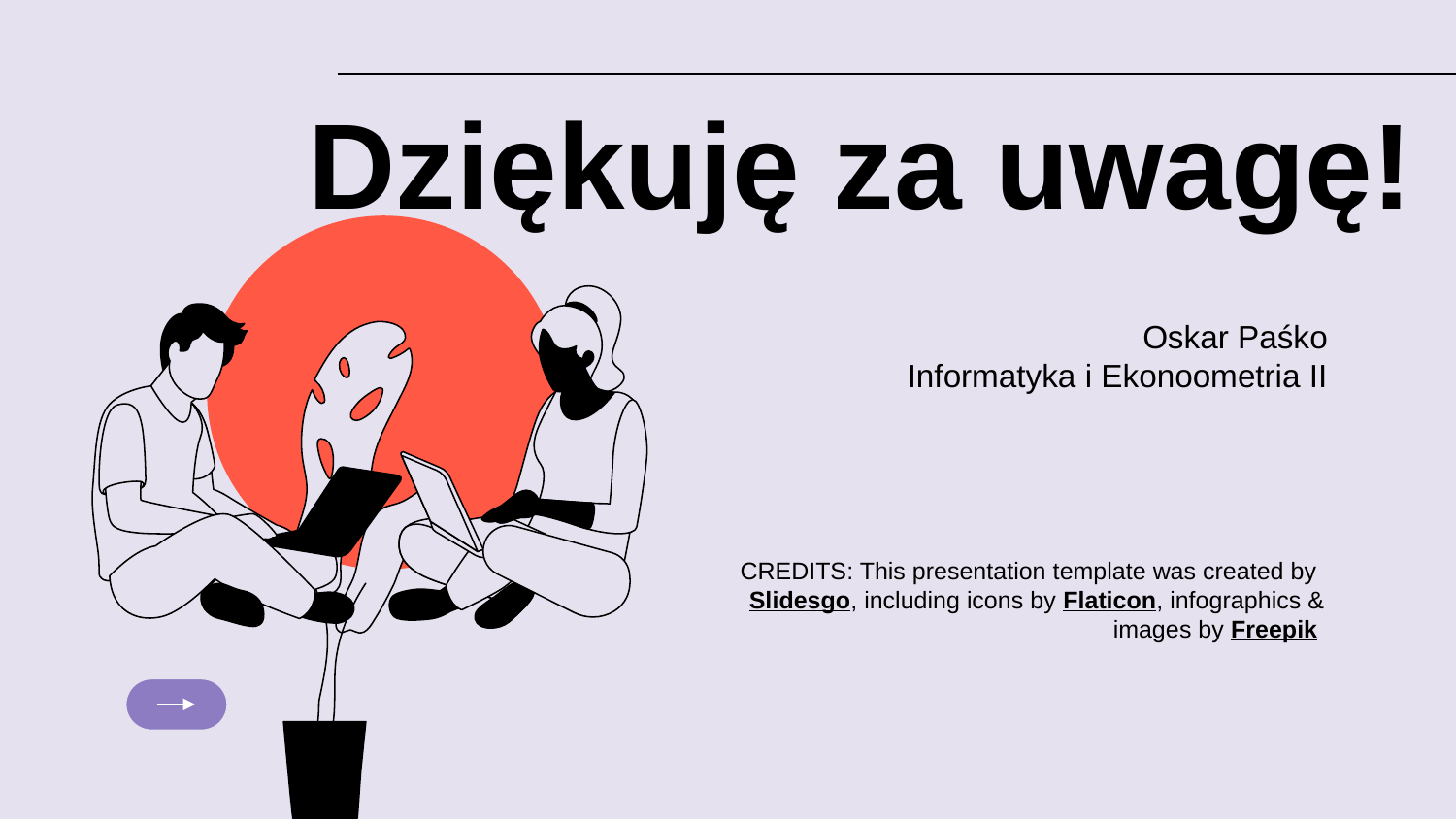

# Dziękuję za uwagę!

Oskar Paśko
Informatyka i Ekonoometria II